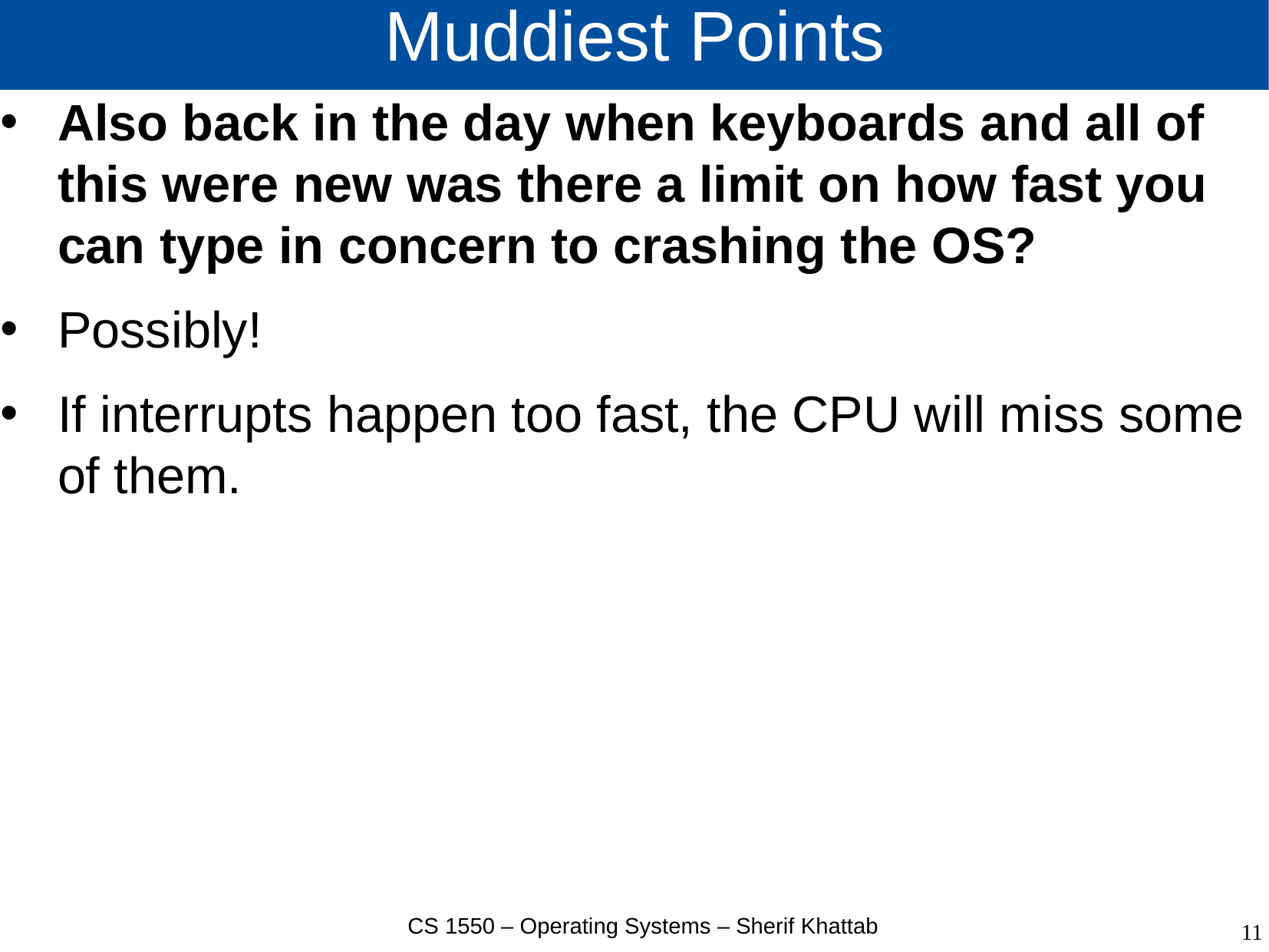

# Muddiest Points
Also back in the day when keyboards and all of this were new was there a limit on how fast you can type in concern to crashing the OS?
Possibly!
If interrupts happen too fast, the CPU will miss some of them.
CS 1550 – Operating Systems – Sherif Khattab
11